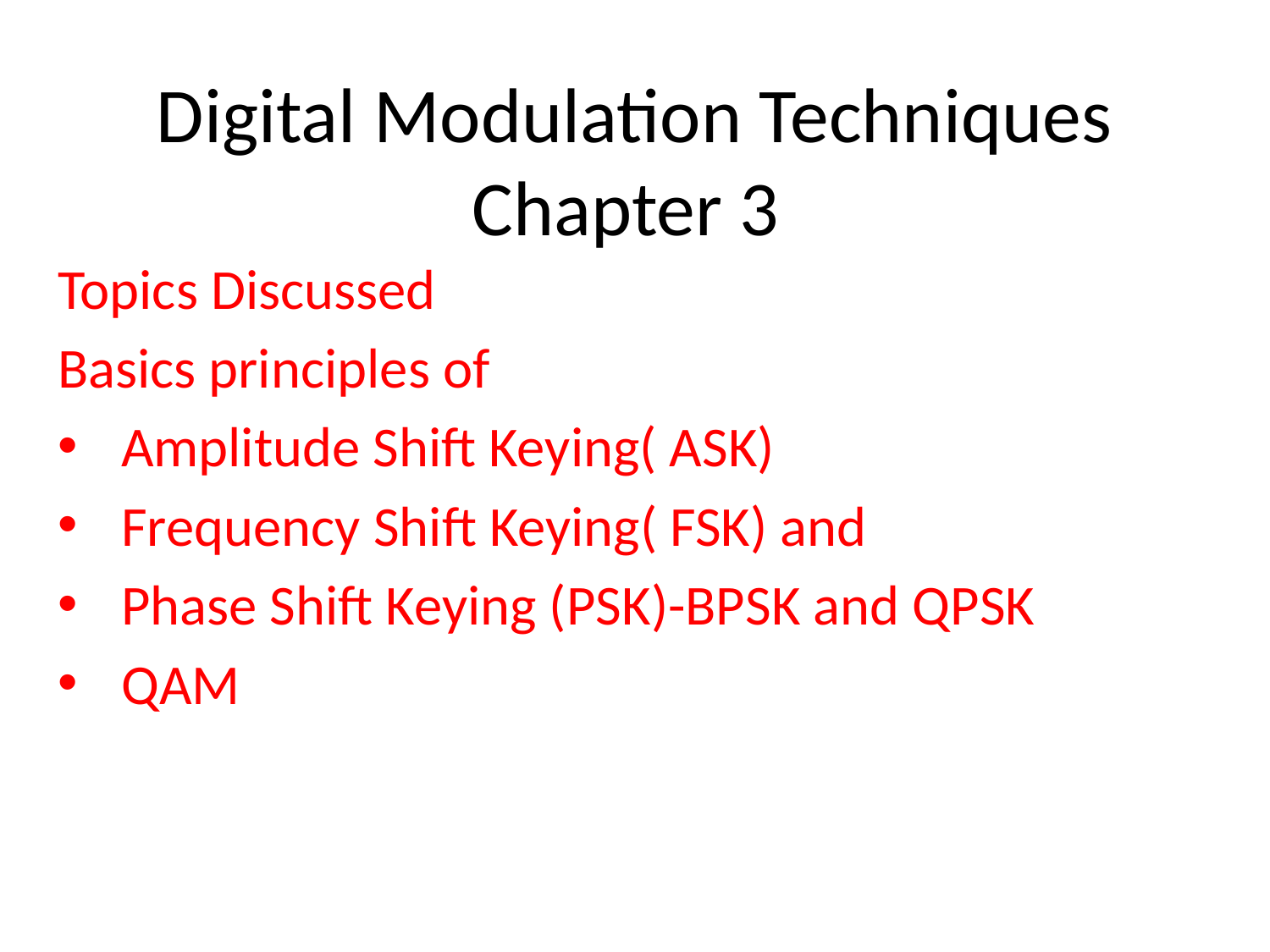

# Digital Modulation Techniques Chapter 3
Topics Discussed
Basics principles of
Amplitude Shift Keying( ASK)
Frequency Shift Keying( FSK) and
Phase Shift Keying (PSK)-BPSK and QPSK
QAM